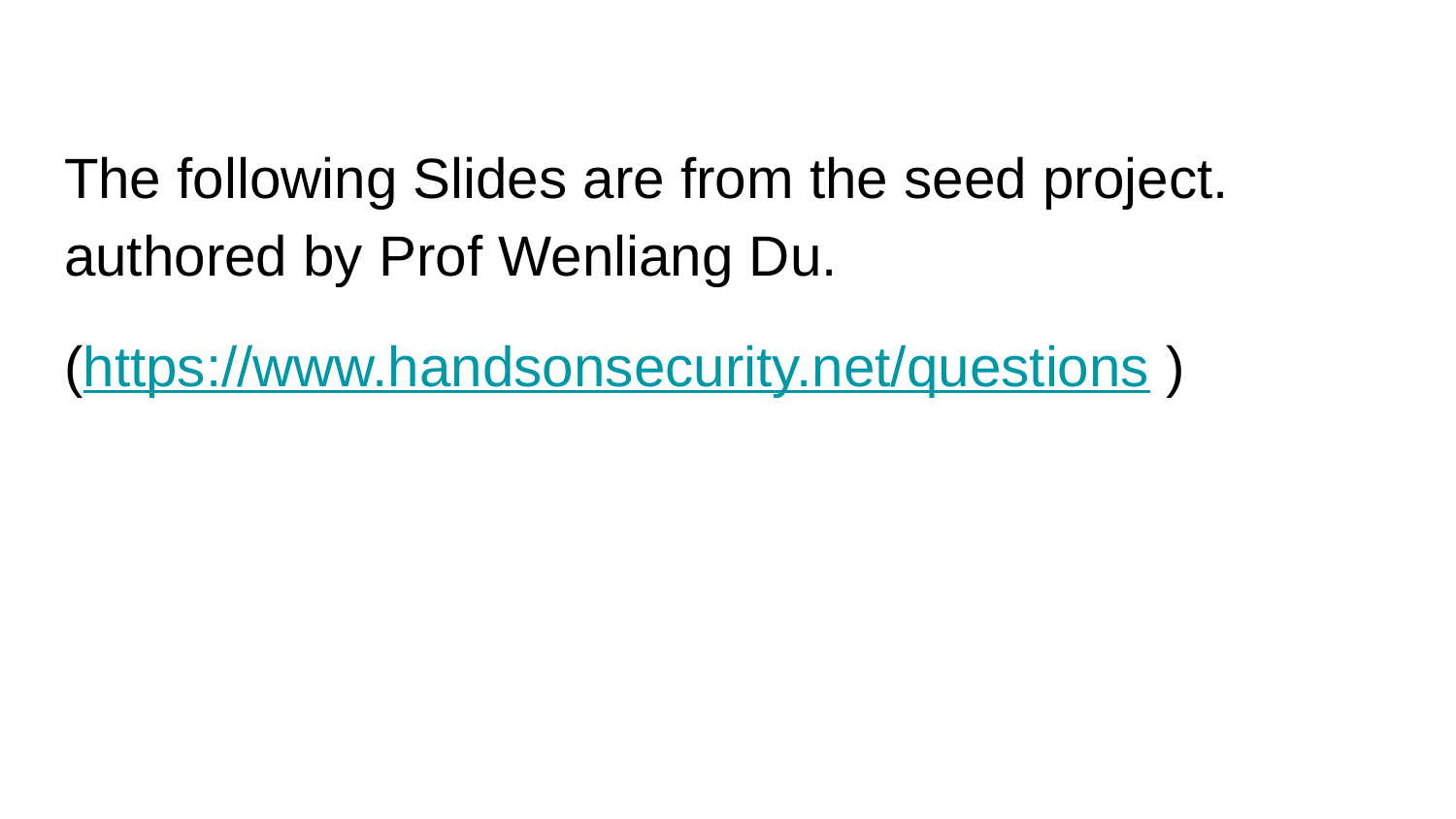

#
The following Slides are from the seed project. authored by Prof Wenliang Du.
(https://www.handsonsecurity.net/questions )